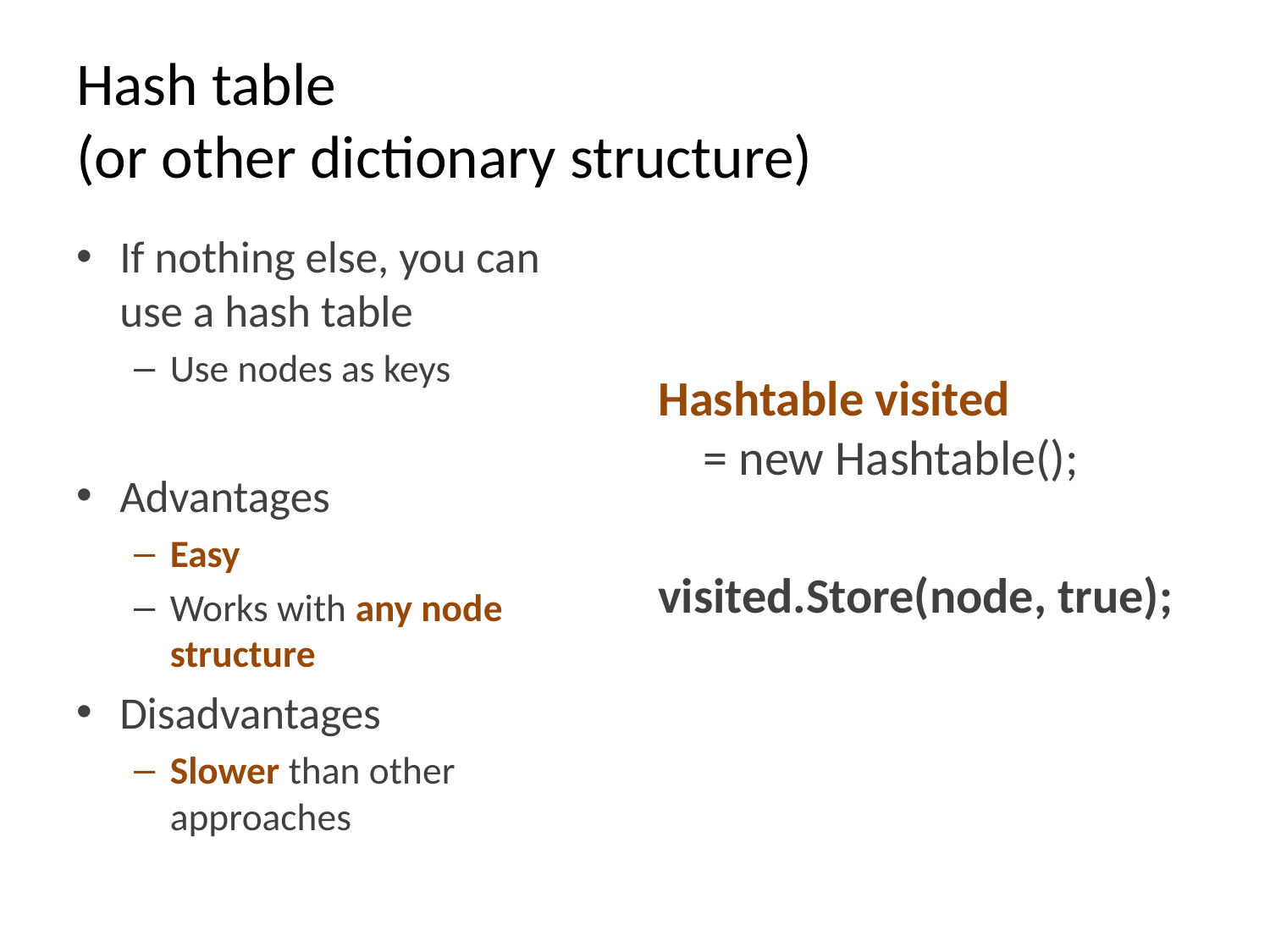

# Hash table (or other dictionary structure)
If nothing else, you can use a hash table
Use nodes as keys

Advantages
Easy
Works with any node structure
Disadvantages
Slower than other approaches

Hashtable visited
    = new Hashtable();

visited.Store(node, true);